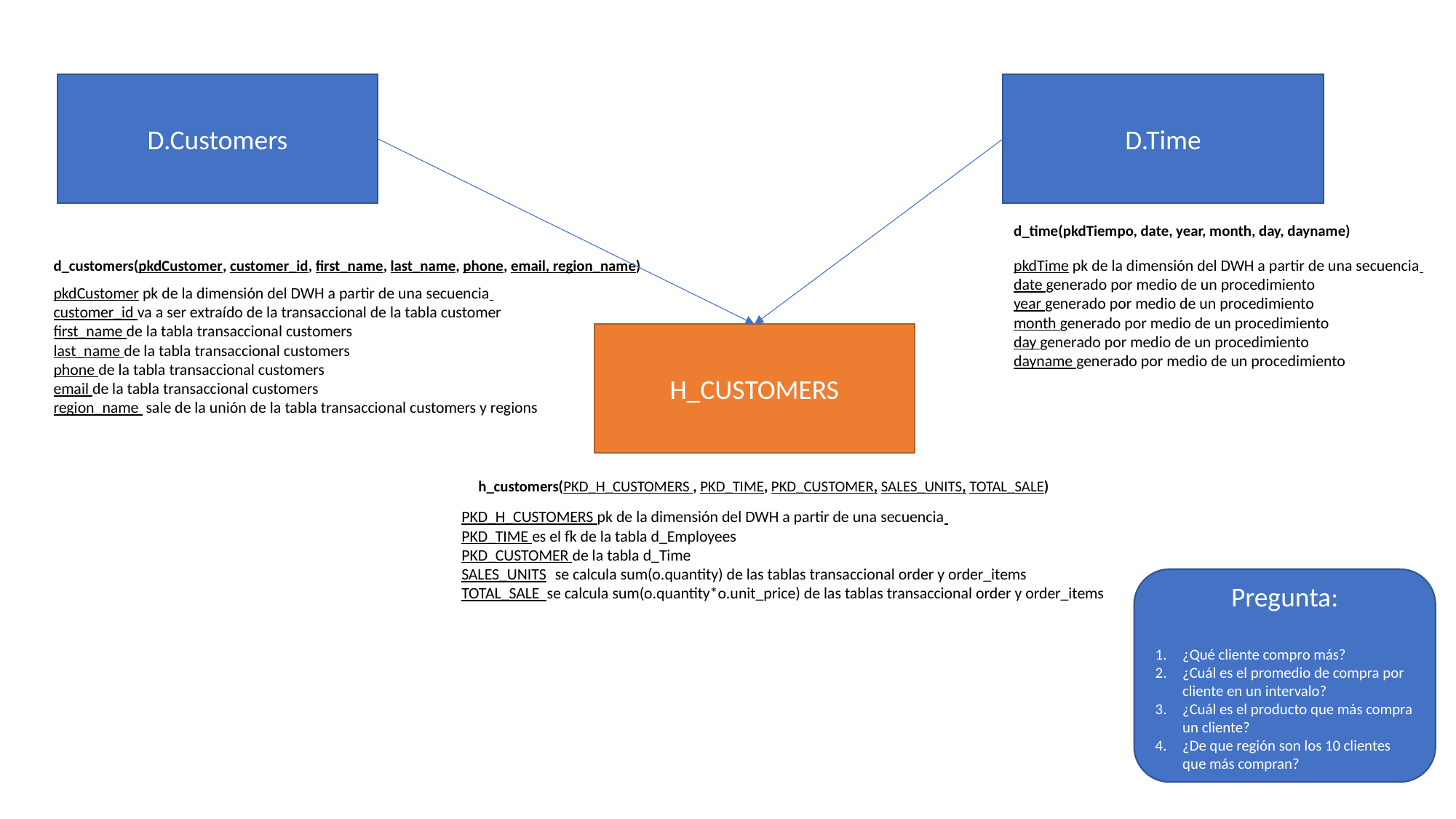

D.Customers
D.Time
d_time(pkdTiempo, date, year, month, day, dayname)
pkdTime pk de la dimensión del DWH a partir de una secuencia
date generado por medio de un procedimiento
year generado por medio de un procedimiento
month generado por medio de un procedimiento
day generado por medio de un procedimiento
dayname generado por medio de un procedimiento
d_customers(pkdCustomer, customer_id, first_name, last_name, phone, email, region_name)
pkdCustomer pk de la dimensión del DWH a partir de una secuencia
customer_id va a ser extraído de la transaccional de la tabla customer
first_name de la tabla transaccional customers
last_name de la tabla transaccional customers
phone de la tabla transaccional customers
email de la tabla transaccional customers
region_name  sale de la unión de la tabla transaccional customers y regions
H_CUSTOMERS
h_customers(PKD_H_CUSTOMERS , PKD_TIME, PKD_CUSTOMER, SALES_UNITS, TOTAL_SALE)
PKD_H_CUSTOMERS pk de la dimensión del DWH a partir de una secuencia
PKD_TIME es el fk de la tabla d_Employees
PKD_CUSTOMER de la tabla d_Time
SALES_UNITS se calcula sum(o.quantity) de las tablas transaccional order y order_items
TOTAL_SALE  se calcula sum(o.quantity*o.unit_price) de las tablas transaccional order y order_items

Pregunta:

¿Qué cliente compro más?
¿Cuál es el promedio de compra por cliente en un intervalo?
¿Cuál es el producto que más compra un cliente?
¿De que región son los 10 clientes que más compran?